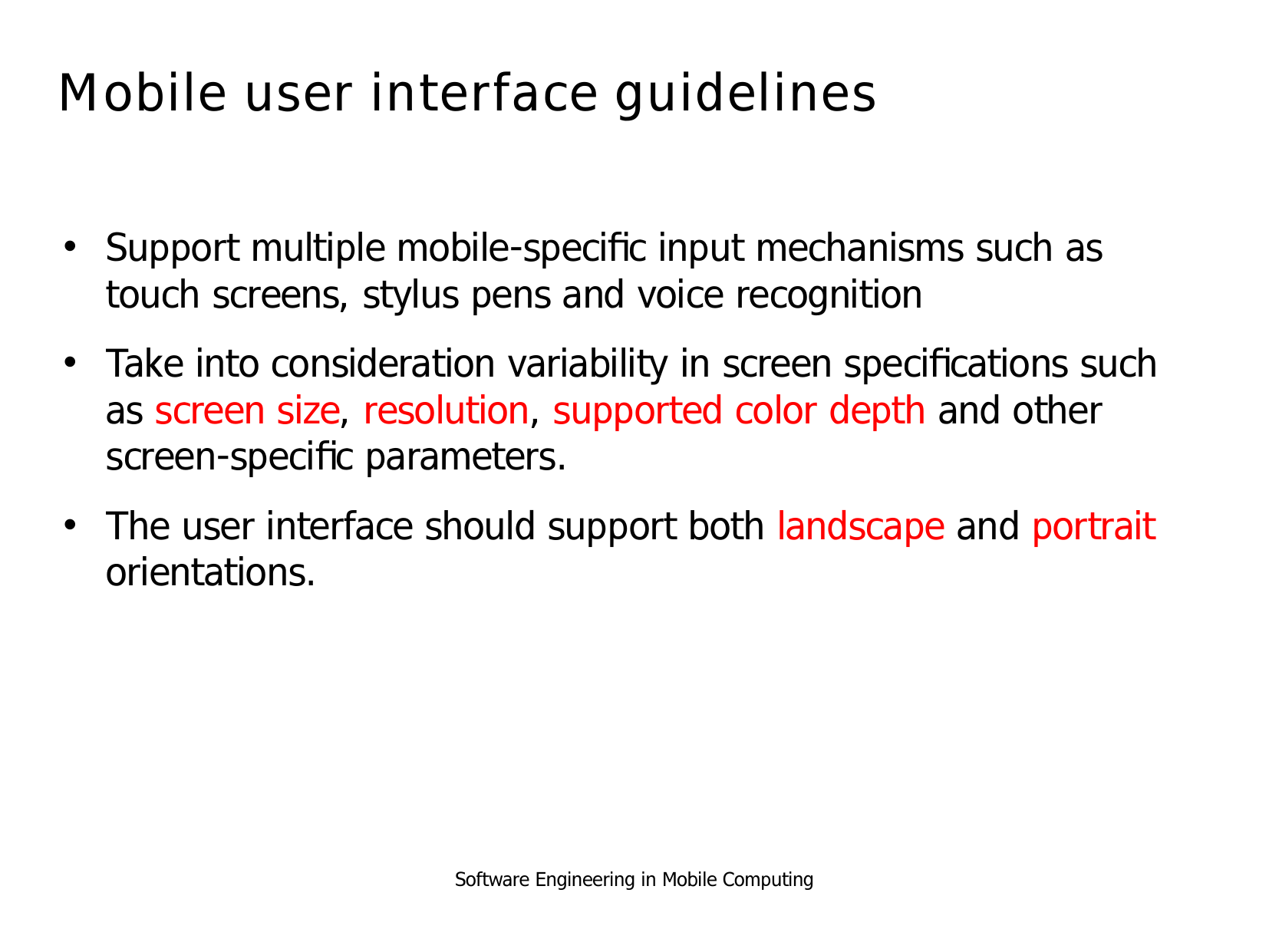

# Mobile user interface guidelines
Support multiple mobile-specific input mechanisms such as touch screens, stylus pens and voice recognition
Take into consideration variability in screen specifications such as screen size, resolution, supported color depth and other screen-specific parameters.
The user interface should support both landscape and portrait orientations.
Software Engineering in Mobile Computing
13